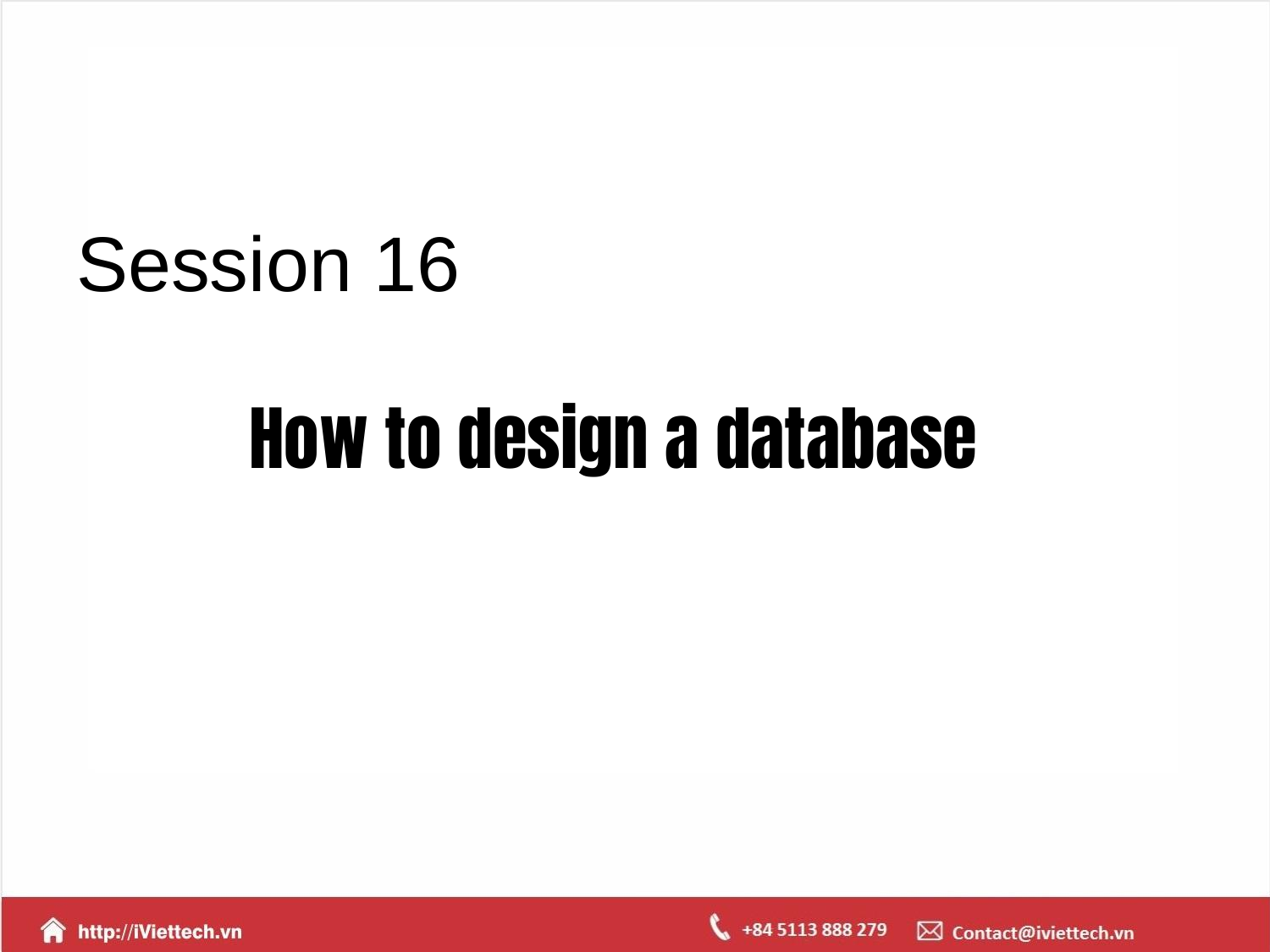

# Session 16
How to design a database